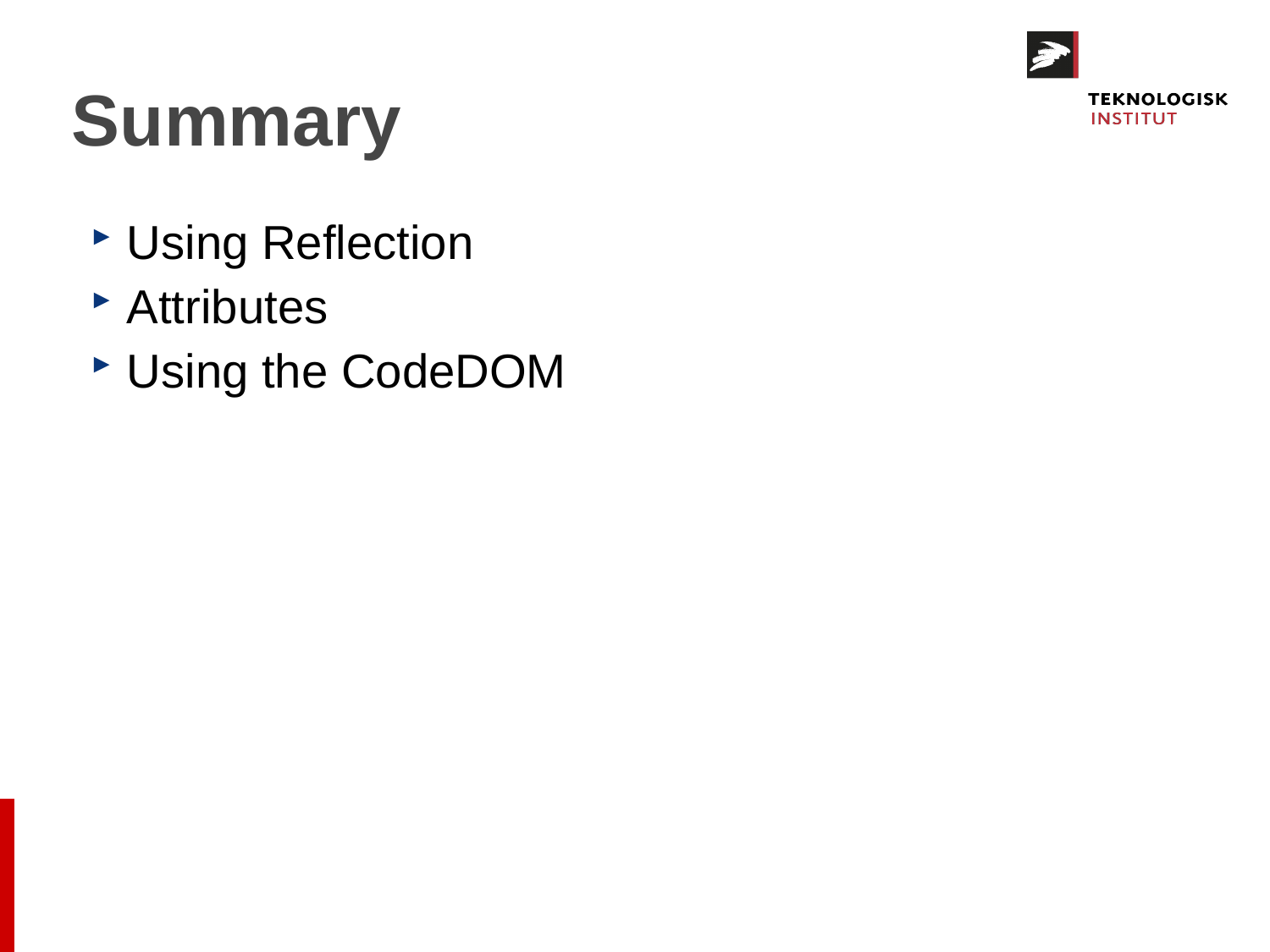

# Summary
Using Reflection
Attributes
Using the CodeDOM